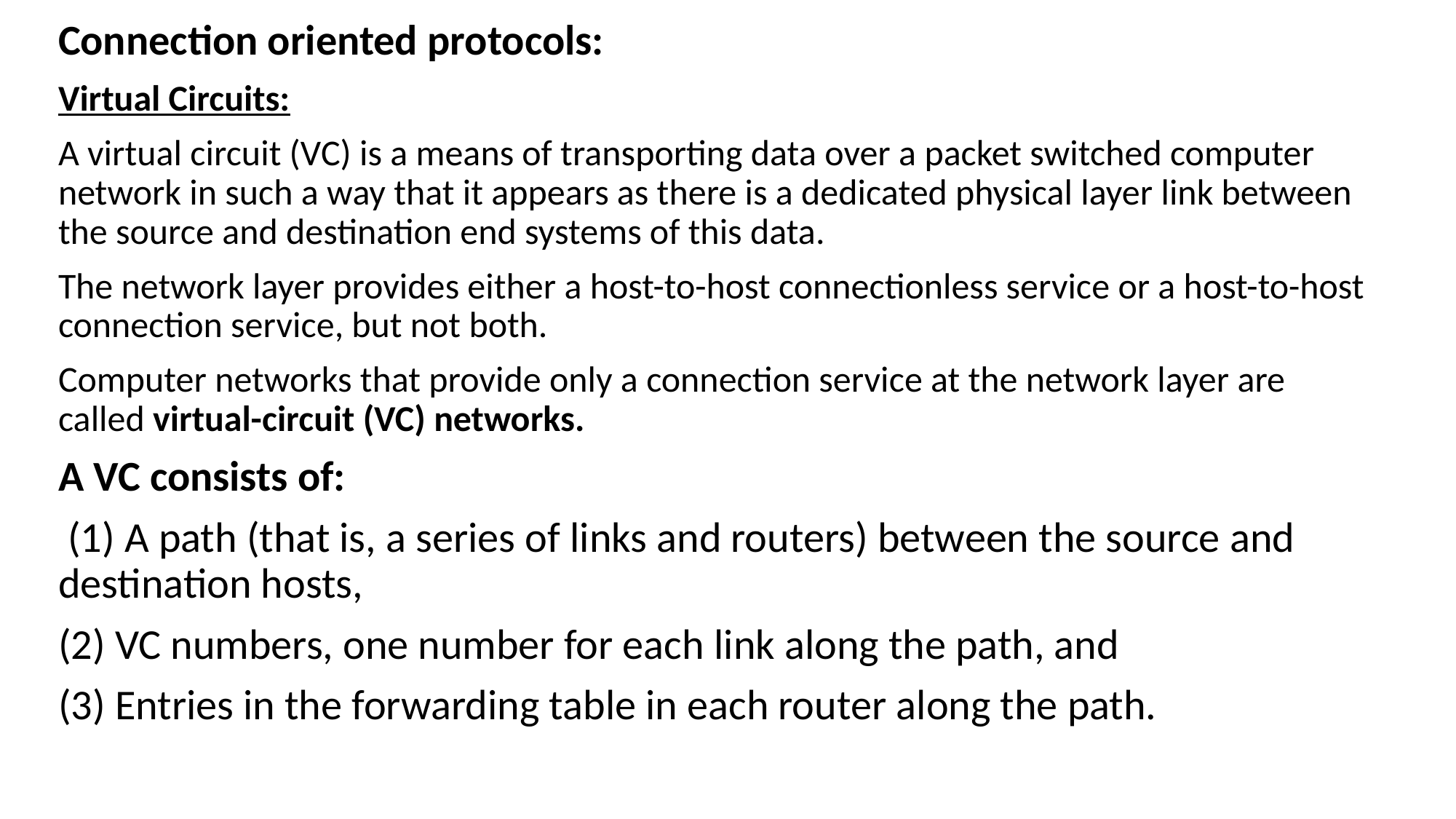

Connection oriented protocols:
Virtual Circuits:
A virtual circuit (VC) is a means of transporting data over a packet switched computer network in such a way that it appears as there is a dedicated physical layer link between the source and destination end systems of this data.
The network layer provides either a host-to-host connectionless service or a host-to-host connection service, but not both.
Computer networks that provide only a connection service at the network layer are called virtual-circuit (VC) networks.
A VC consists of:
 (1) A path (that is, a series of links and routers) between the source and destination hosts,
(2) VC numbers, one number for each link along the path, and
(3) Entries in the forwarding table in each router along the path.